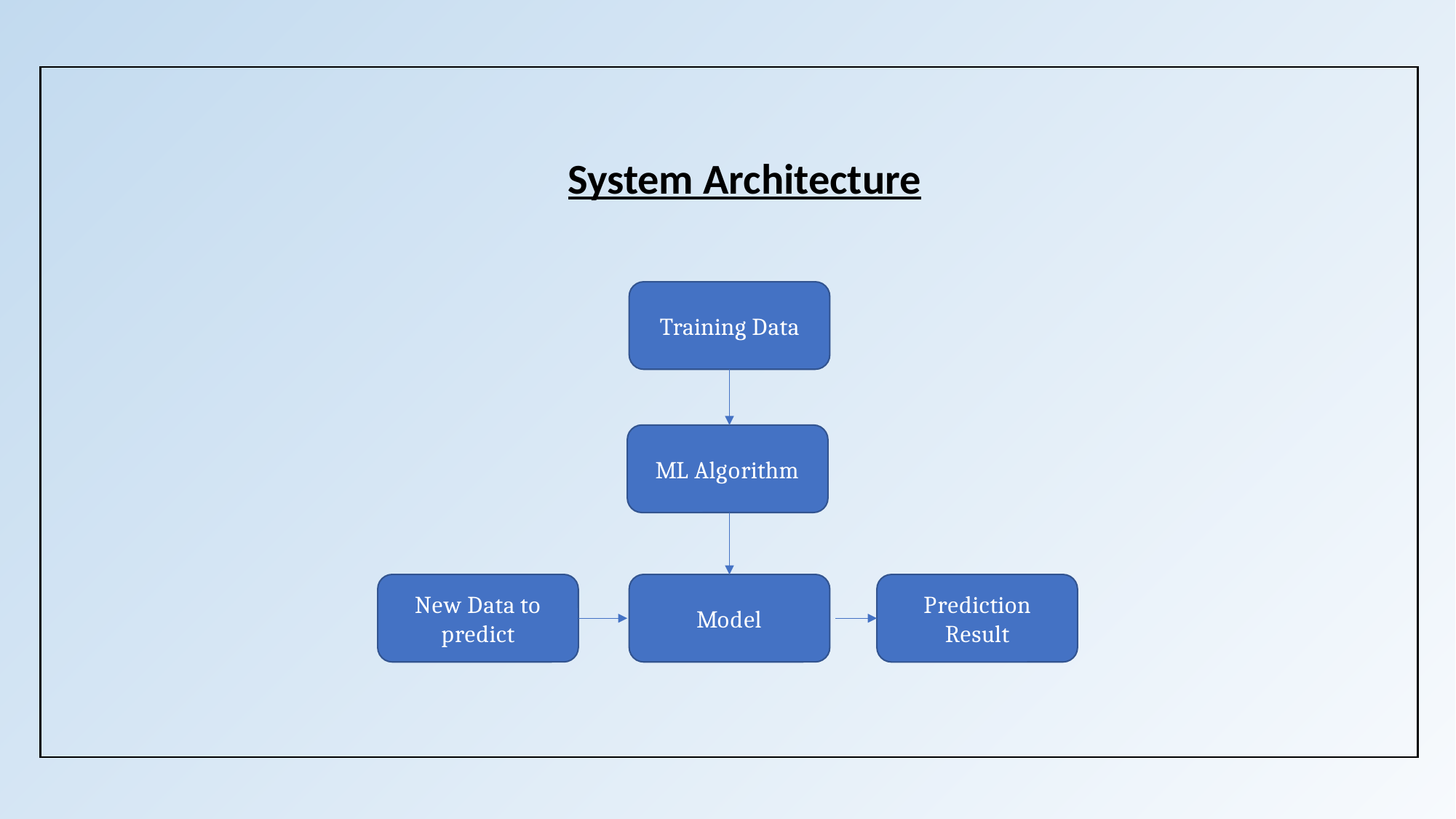

# System Architecture
Training Data
ML Algorithm
New Data to predict
Model
Prediction Result